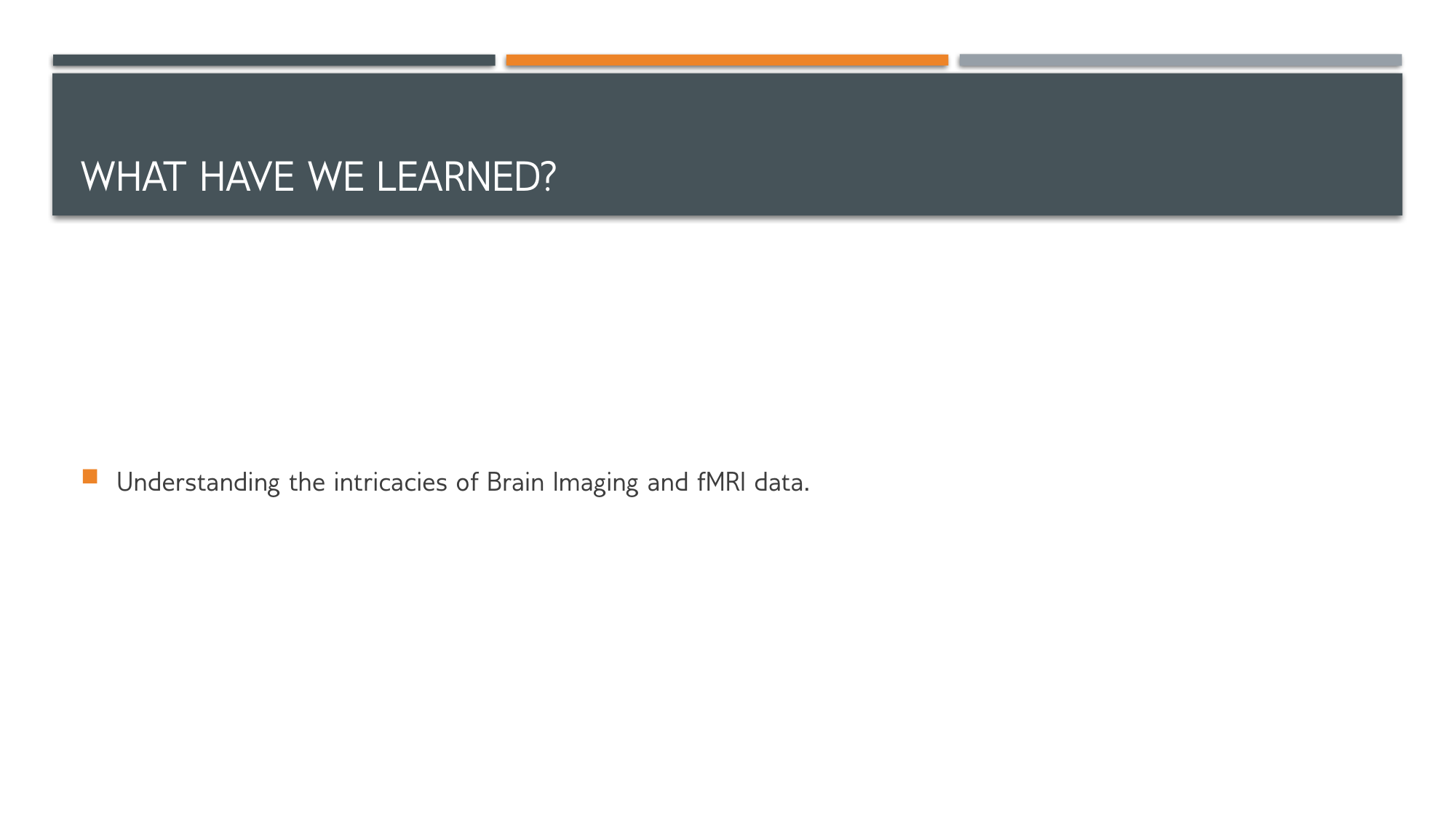

# What have we learned?
Understanding the intricacies of Brain Imaging and fMRI data.